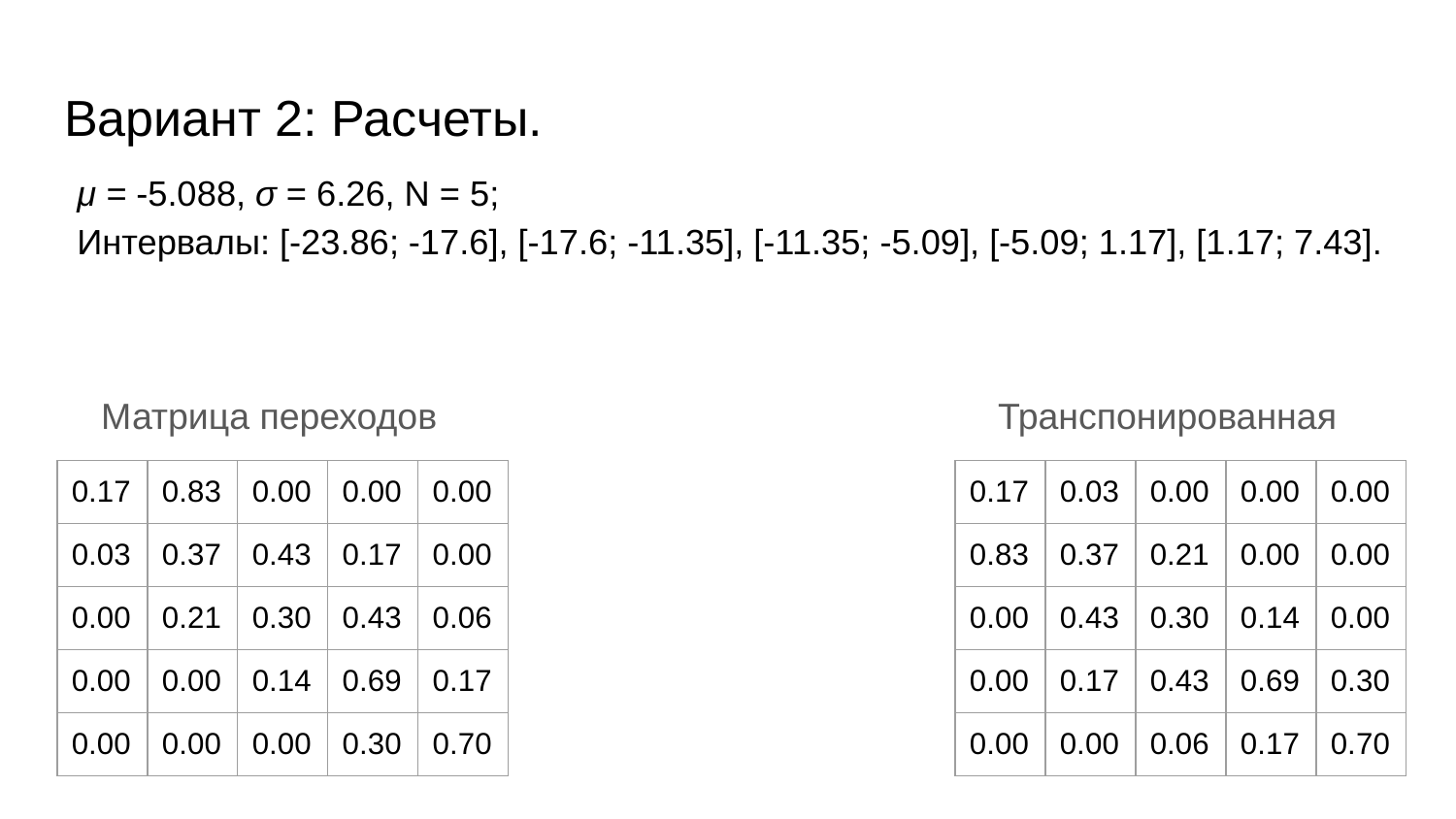

# Вариант 2: Расчеты.
μ = -5.088, σ = 6.26, N = 5;
Интервалы: [-23.86; -17.6], [-17.6; -11.35], [-11.35; -5.09], [-5.09; 1.17], [1.17; 7.43].
Матрица переходов
Транспонированная
| 0.17 | 0.83 | 0.00 | 0.00 | 0.00 |
| --- | --- | --- | --- | --- |
| 0.03 | 0.37 | 0.43 | 0.17 | 0.00 |
| 0.00 | 0.21 | 0.30 | 0.43 | 0.06 |
| 0.00 | 0.00 | 0.14 | 0.69 | 0.17 |
| 0.00 | 0.00 | 0.00 | 0.30 | 0.70 |
| 0.17 | 0.03 | 0.00 | 0.00 | 0.00 |
| --- | --- | --- | --- | --- |
| 0.83 | 0.37 | 0.21 | 0.00 | 0.00 |
| 0.00 | 0.43 | 0.30 | 0.14 | 0.00 |
| 0.00 | 0.17 | 0.43 | 0.69 | 0.30 |
| 0.00 | 0.00 | 0.06 | 0.17 | 0.70 |